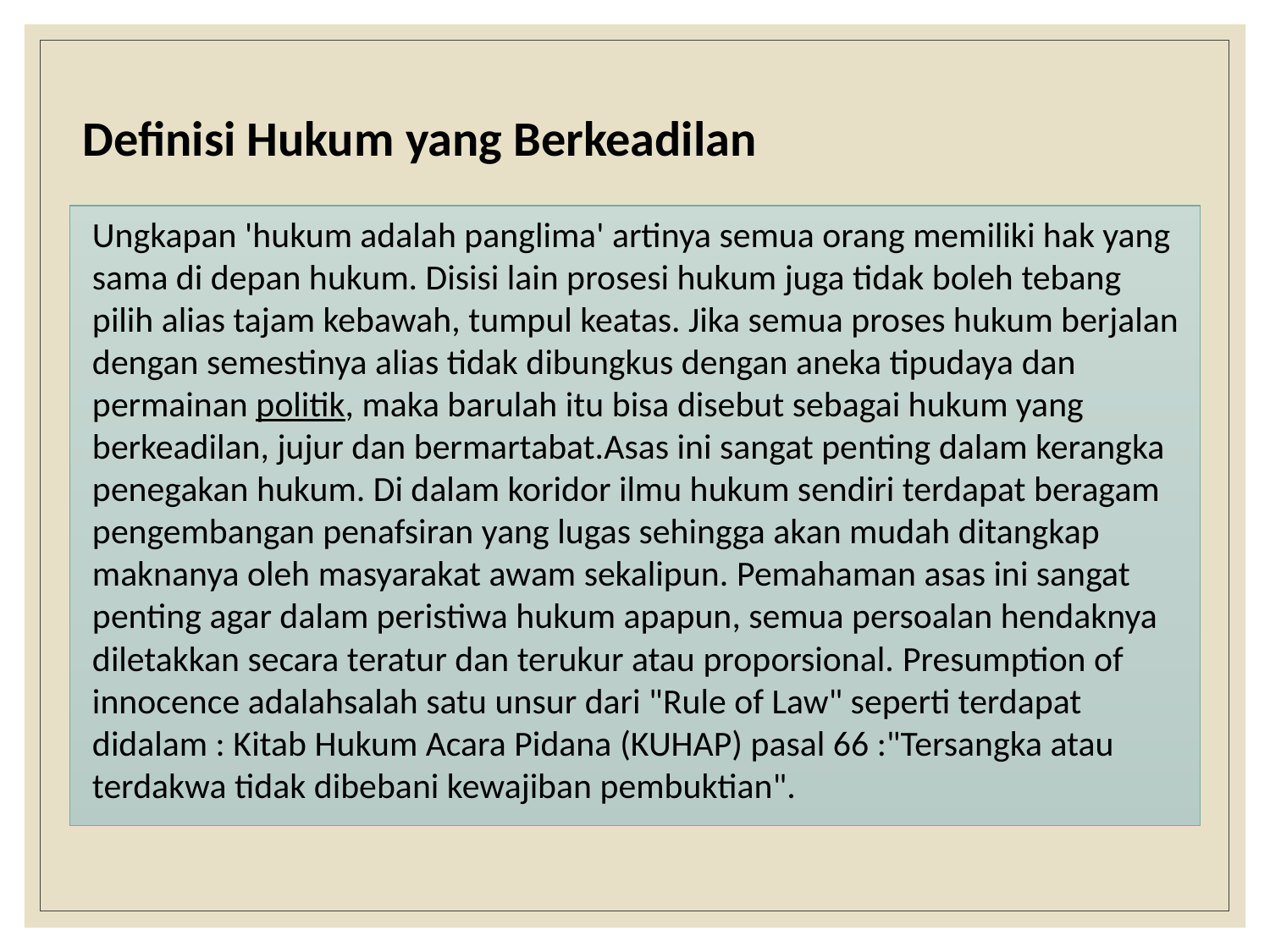

# Definisi Hukum yang Berkeadilan
Ungkapan 'hukum adalah panglima' artinya semua orang memiliki hak yang sama di depan hukum. Disisi lain prosesi hukum juga tidak boleh tebang pilih alias tajam kebawah, tumpul keatas. Jika semua proses hukum berjalan dengan semestinya alias tidak dibungkus dengan aneka tipudaya dan permainan politik, maka barulah itu bisa disebut sebagai hukum yang berkeadilan, jujur dan bermartabat.Asas ini sangat penting dalam kerangka penegakan hukum. Di dalam koridor ilmu hukum sendiri terdapat beragam pengembangan penafsiran yang lugas sehingga akan mudah ditangkap maknanya oleh masyarakat awam sekalipun. Pemahaman asas ini sangat penting agar dalam peristiwa hukum apapun, semua persoalan hendaknya diletakkan secara teratur dan terukur atau proporsional. Presumption of innocence adalahsalah satu unsur dari "Rule of Law" seperti terdapat didalam : Kitab Hukum Acara Pidana (KUHAP) pasal 66 :"Tersangka atau terdakwa tidak dibebani kewajiban pembuktian".